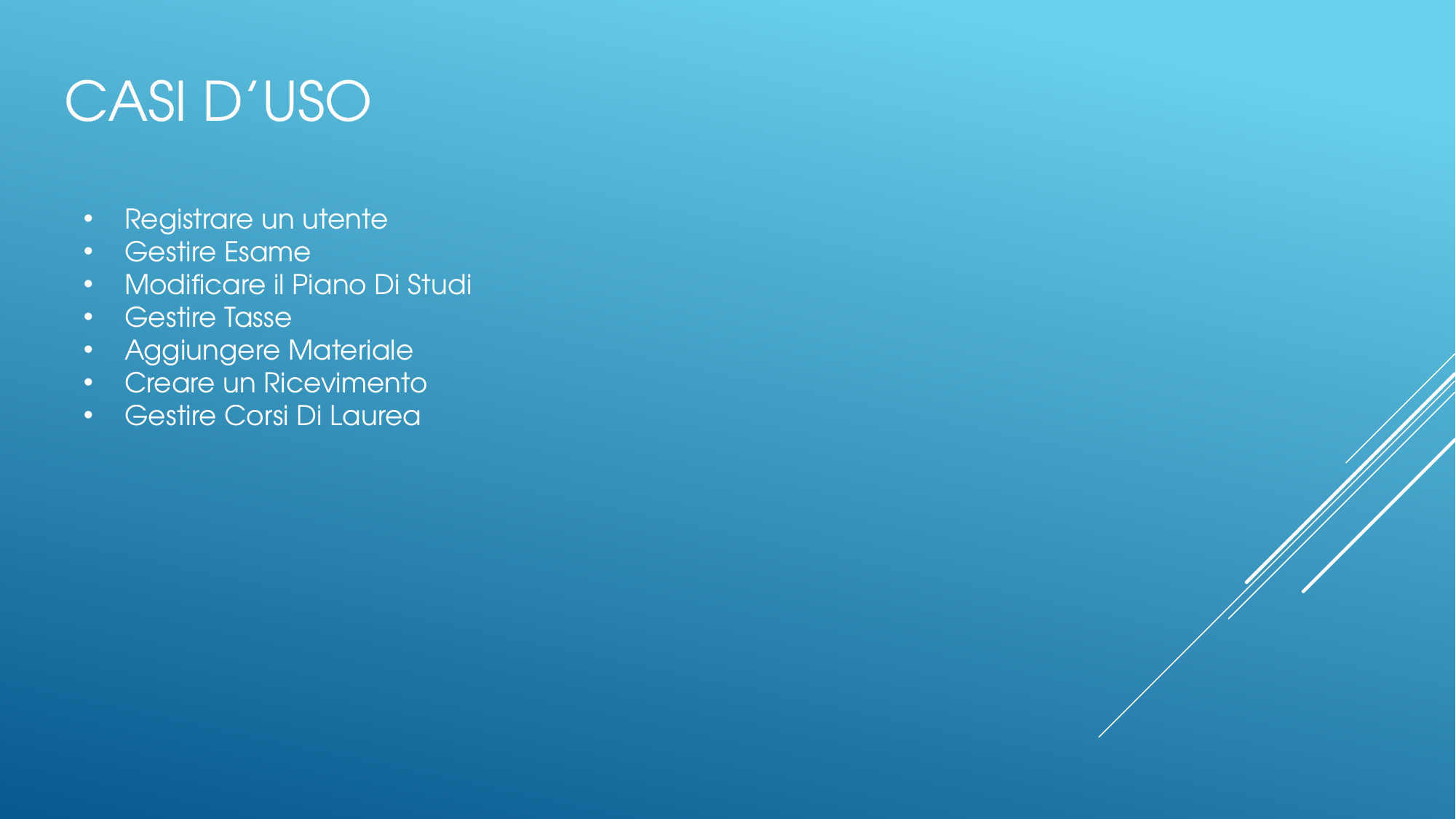

# Casi D’uso
Registrare un utente
Gestire Esame
Modificare il Piano Di Studi
Gestire Tasse
Aggiungere Materiale
Creare un Ricevimento
Gestire Corsi Di Laurea